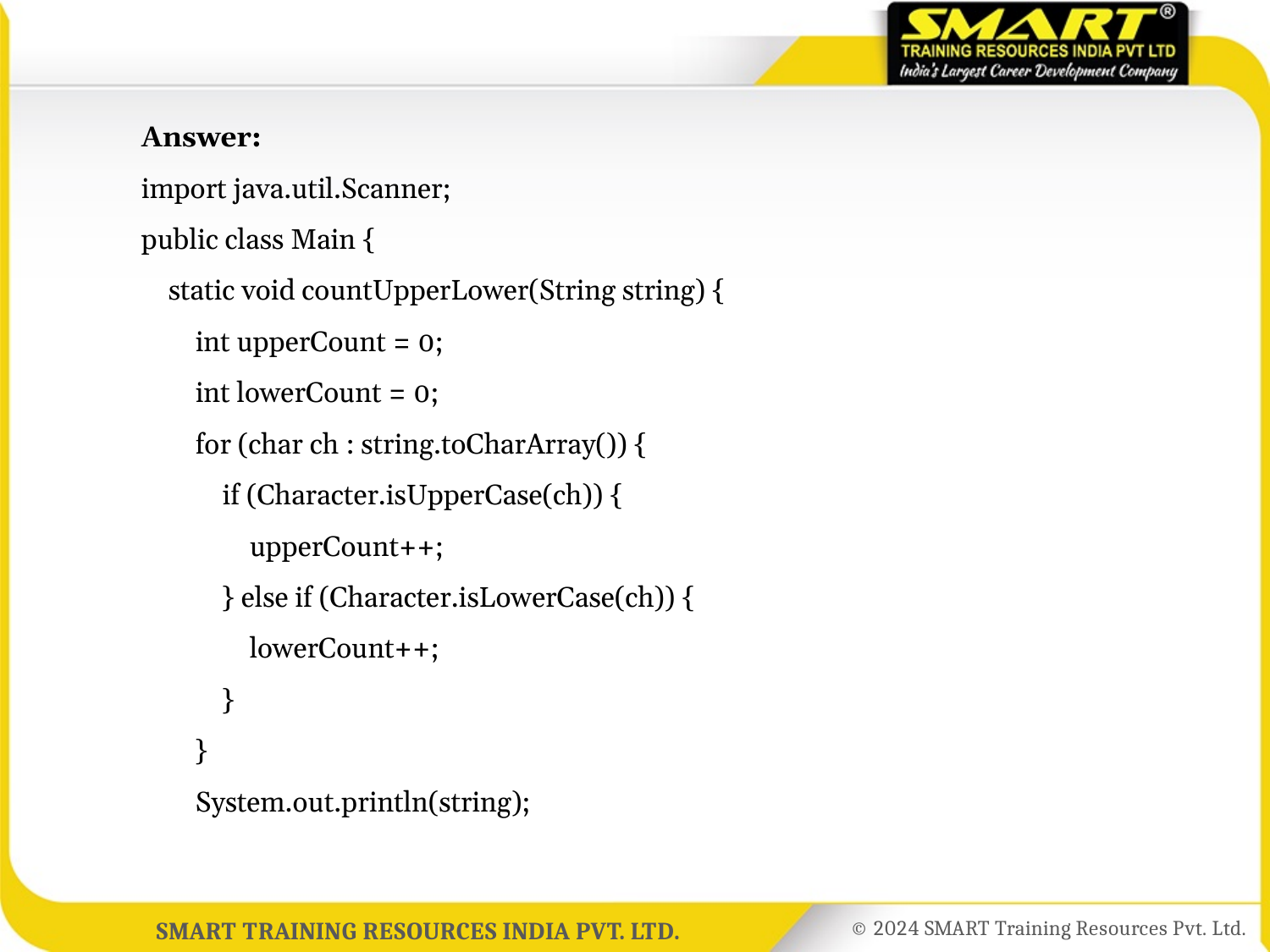

Answer:
	import java.util.Scanner;
	public class Main {
	    static void countUpperLower(String string) {
	        int upperCount = 0;
	        int lowerCount = 0;
	        for (char ch : string.toCharArray()) {
	            if (Character.isUpperCase(ch)) {
	                upperCount++;
	            } else if (Character.isLowerCase(ch)) {
	                lowerCount++;
	            }
	        }
	        System.out.println(string);